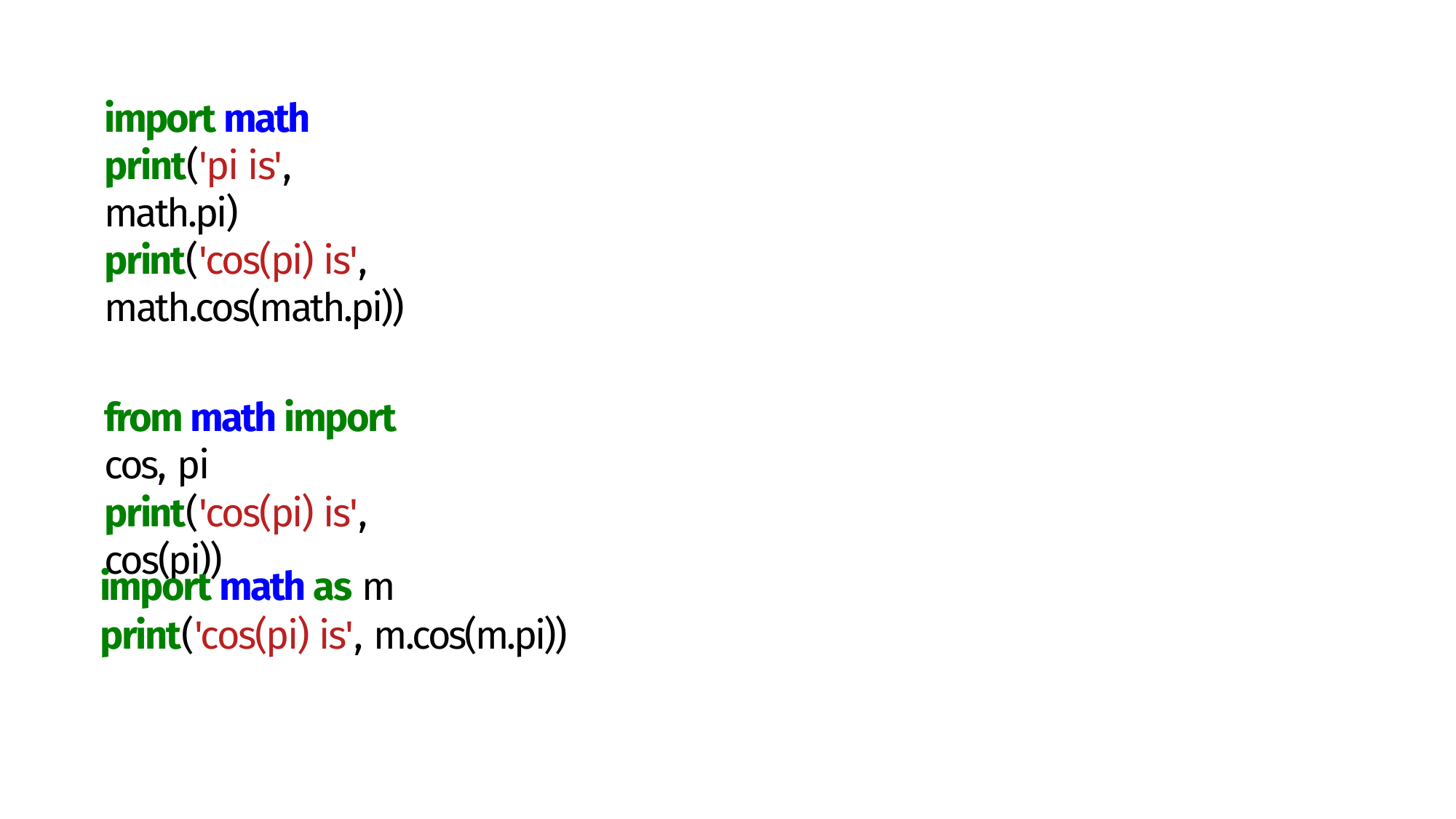

import math  print('pi is', math.pi)  print('cos(pi) is',  math.cos(math.pi))

from math import cos, pi
print('cos(pi) is', cos(pi))
import math as m
print('cos(pi) is', m.cos(m.pi))